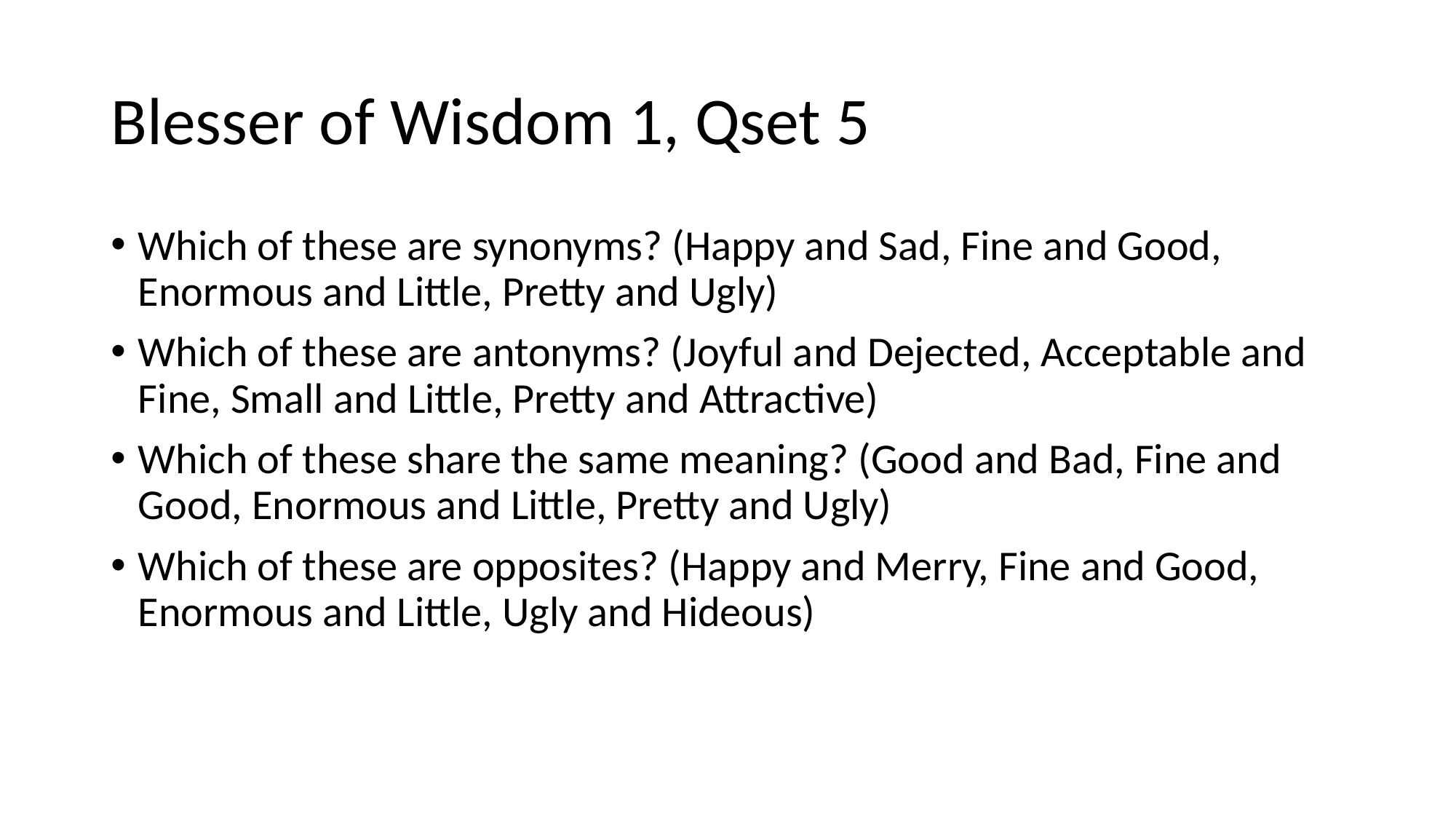

# Blesser of Wisdom 1, Qset 5
Which of these are synonyms? (Happy and Sad, Fine and Good, Enormous and Little, Pretty and Ugly)
Which of these are antonyms? (Joyful and Dejected, Acceptable and Fine, Small and Little, Pretty and Attractive)
Which of these share the same meaning? (Good and Bad, Fine and Good, Enormous and Little, Pretty and Ugly)
Which of these are opposites? (Happy and Merry, Fine and Good, Enormous and Little, Ugly and Hideous)